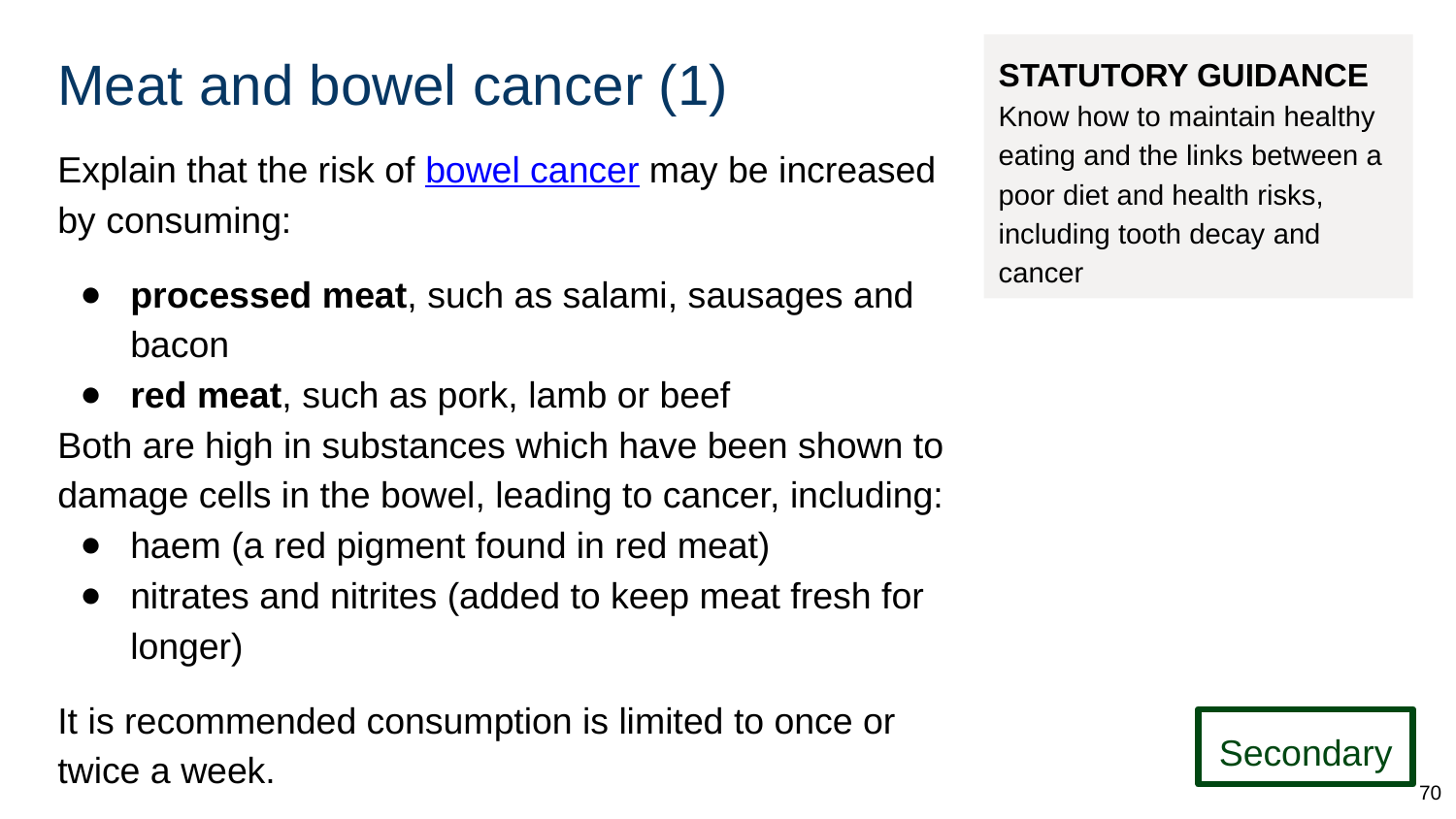

# Meat and bowel cancer (1)

STATUTORY GUIDANCE
Know how to maintain healthy eating and the links between a poor diet and health risks, including tooth decay and cancer

Explain that the risk of bowel cancer may be increased by consuming:
processed meat, such as salami, sausages and bacon
red meat, such as pork, lamb or beef
Both are high in substances which have been shown to damage cells in the bowel, leading to cancer, including:
haem (a red pigment found in red meat)
nitrates and nitrites (added to keep meat fresh for longer)
It is recommended consumption is limited to once or twice a week.
Secondary
70